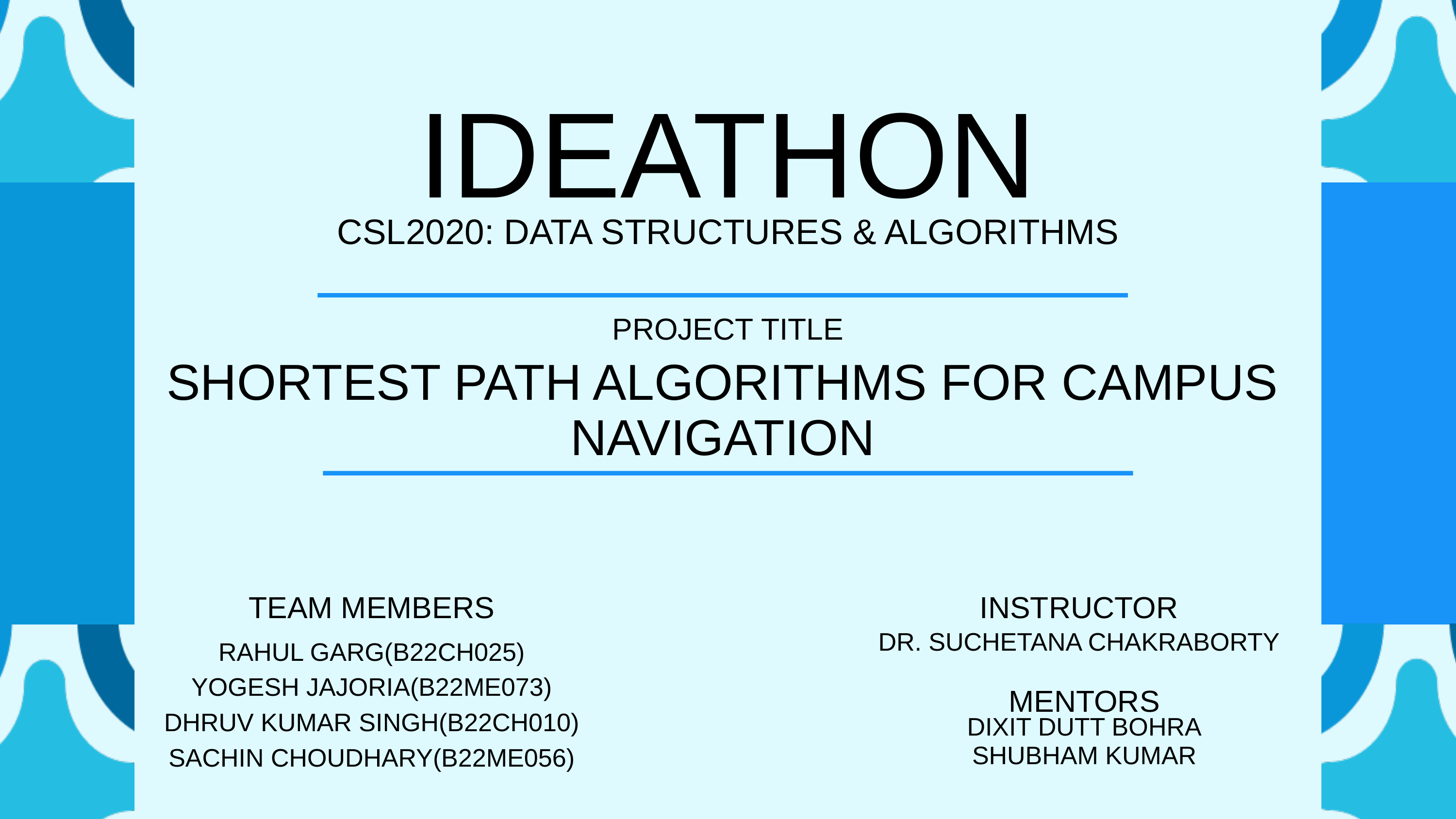

IDEATHON

CSL2020: DATA STRUCTURES & ALGORITHMS

PROJECT TITLE
SHORTEST PATH ALGORITHMS FOR CAMPUS NAVIGATION

TEAM MEMBERS
INSTRUCTOR
DR. SUCHETANA CHAKRABORTY
RAHUL GARG(B22CH025)
YOGESH JAJORIA(B22ME073)
DHRUV KUMAR SINGH(B22CH010)
SACHIN CHOUDHARY(B22ME056)

MENTORS
DIXIT DUTT BOHRA
SHUBHAM KUMAR